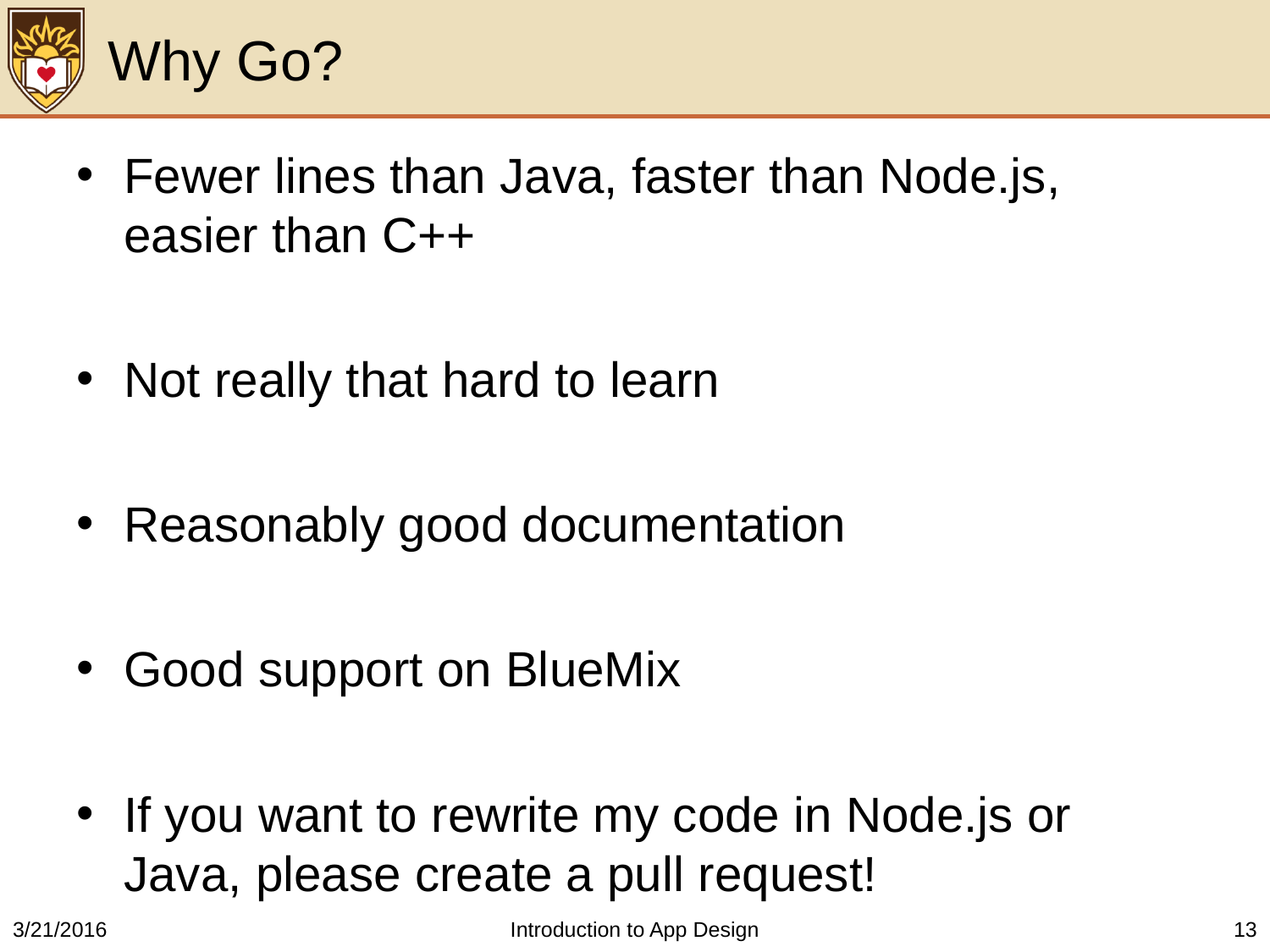

# Why Go?
Fewer lines than Java, faster than Node.js, easier than C++

Not really that hard to learn

Reasonably good documentation

Good support on BlueMix

If you want to rewrite my code in Node.js or Java, please create a pull request!
3/21/2016
Introduction to App Design
13